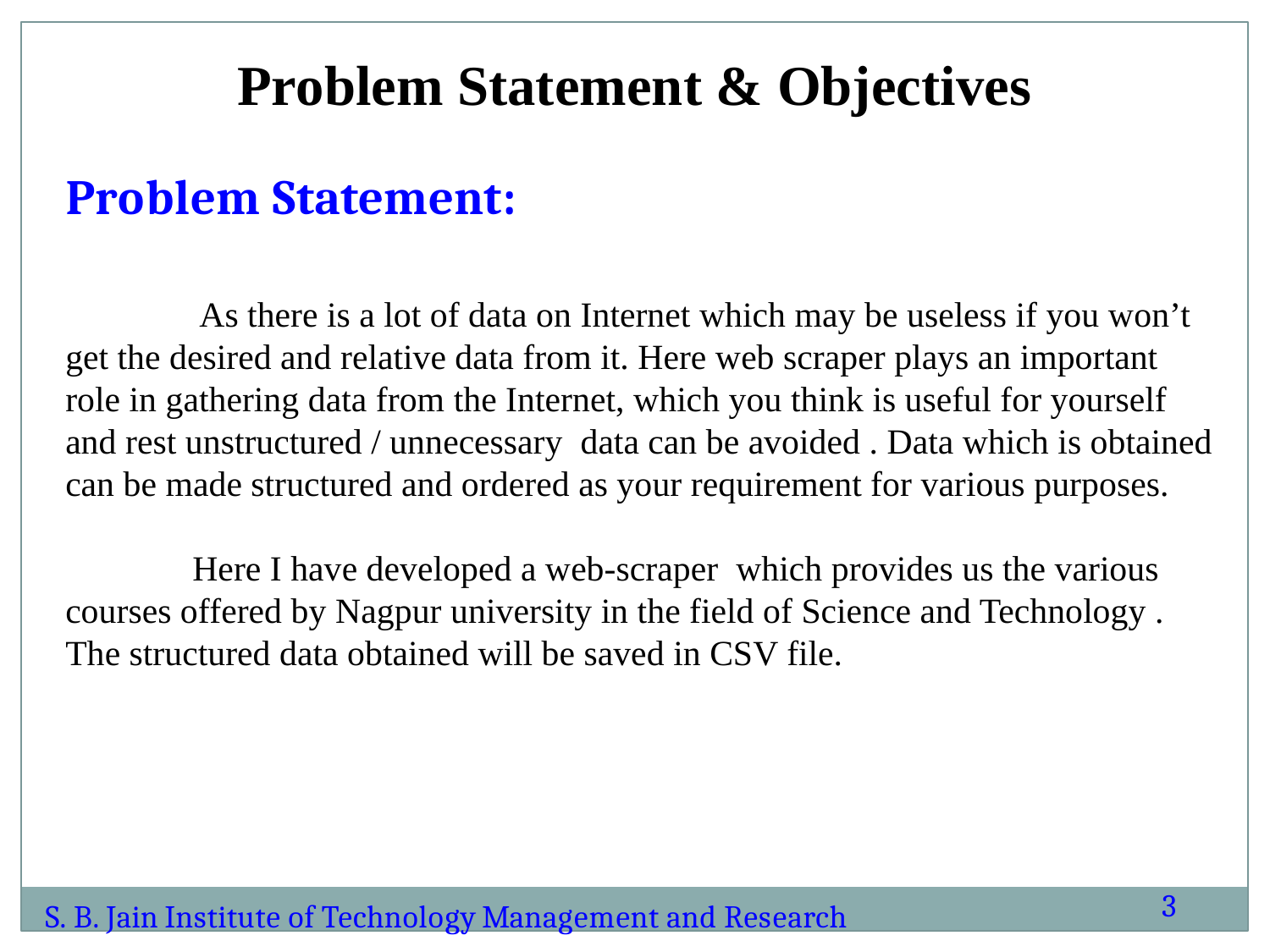

Problem Statement & Objectives
Problem Statement:

	 As there is a lot of data on Internet which may be useless if you won’t get the desired and relative data from it. Here web scraper plays an important role in gathering data from the Internet, which you think is useful for yourself and rest unstructured / unnecessary  data can be avoided . Data which is obtained can be made structured and ordered as your requirement for various purposes.

	Here I have developed a web-scraper  which provides us the various courses offered by Nagpur university in the field of Science and Technology . The structured data obtained will be saved in CSV file.

3
S. B. Jain Institute of Technology Management and Research